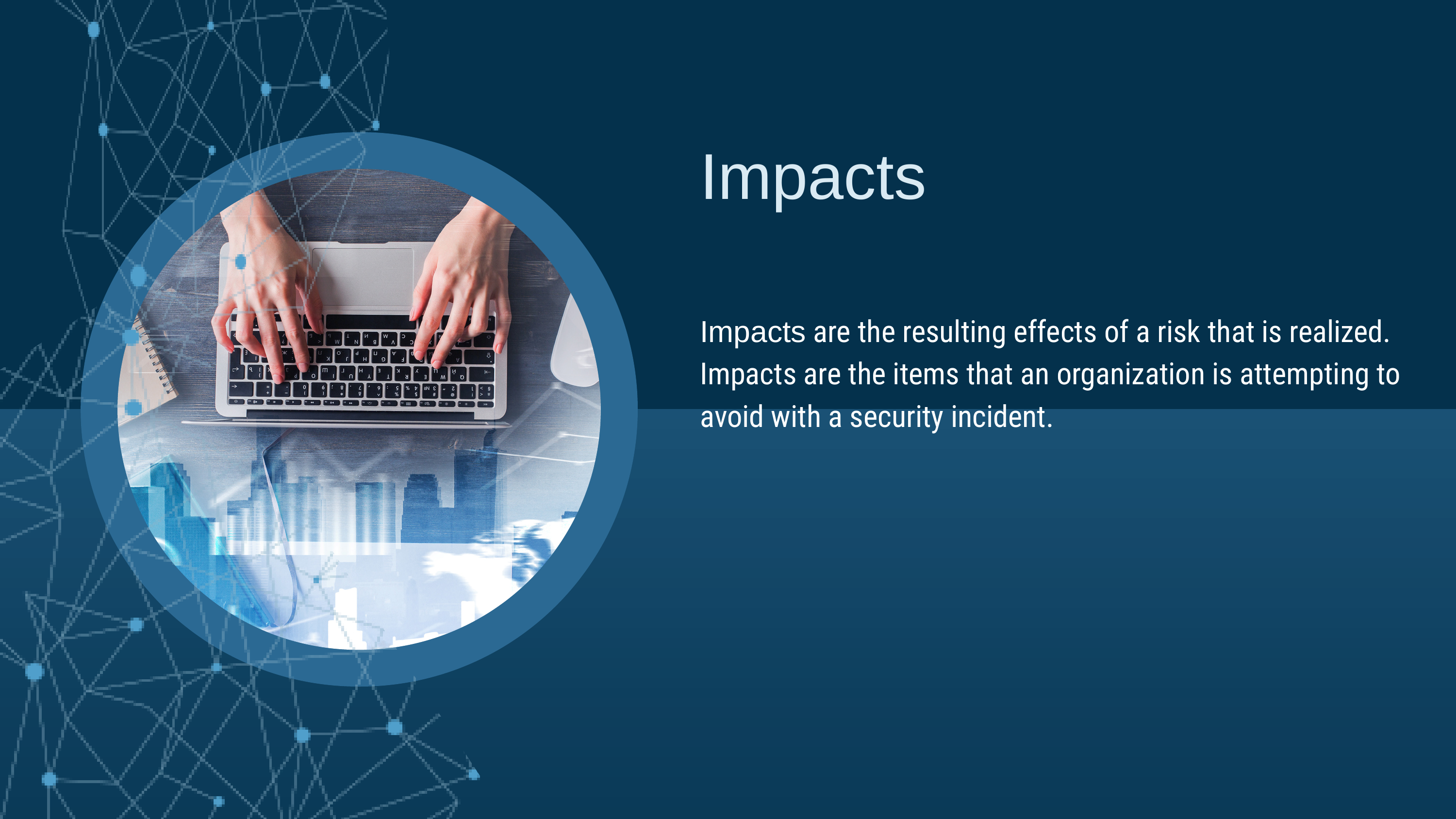

Impacts

Impacts are the resulting effects of a risk that is realized. Impacts are the items that an organization is attempting to avoid with a security incident.